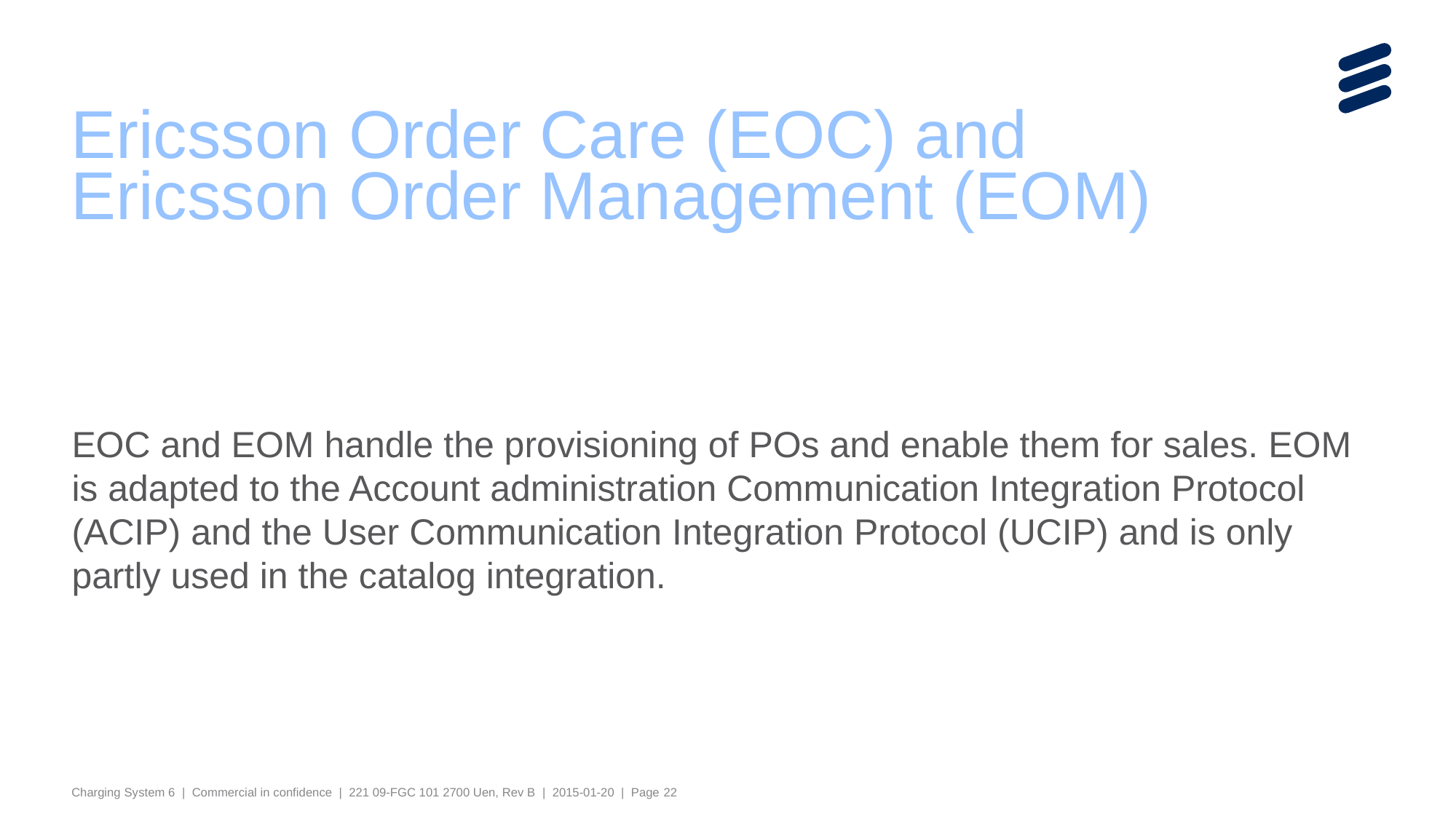

# Ericsson Order Care (EOC) and Ericsson Order Management (EOM)
EOC and EOM handle the provisioning of POs and enable them for sales. EOM is adapted to the Account administration Communication Integration Protocol (ACIP) and the User Communication Integration Protocol (UCIP) and is only partly used in the catalog integration.